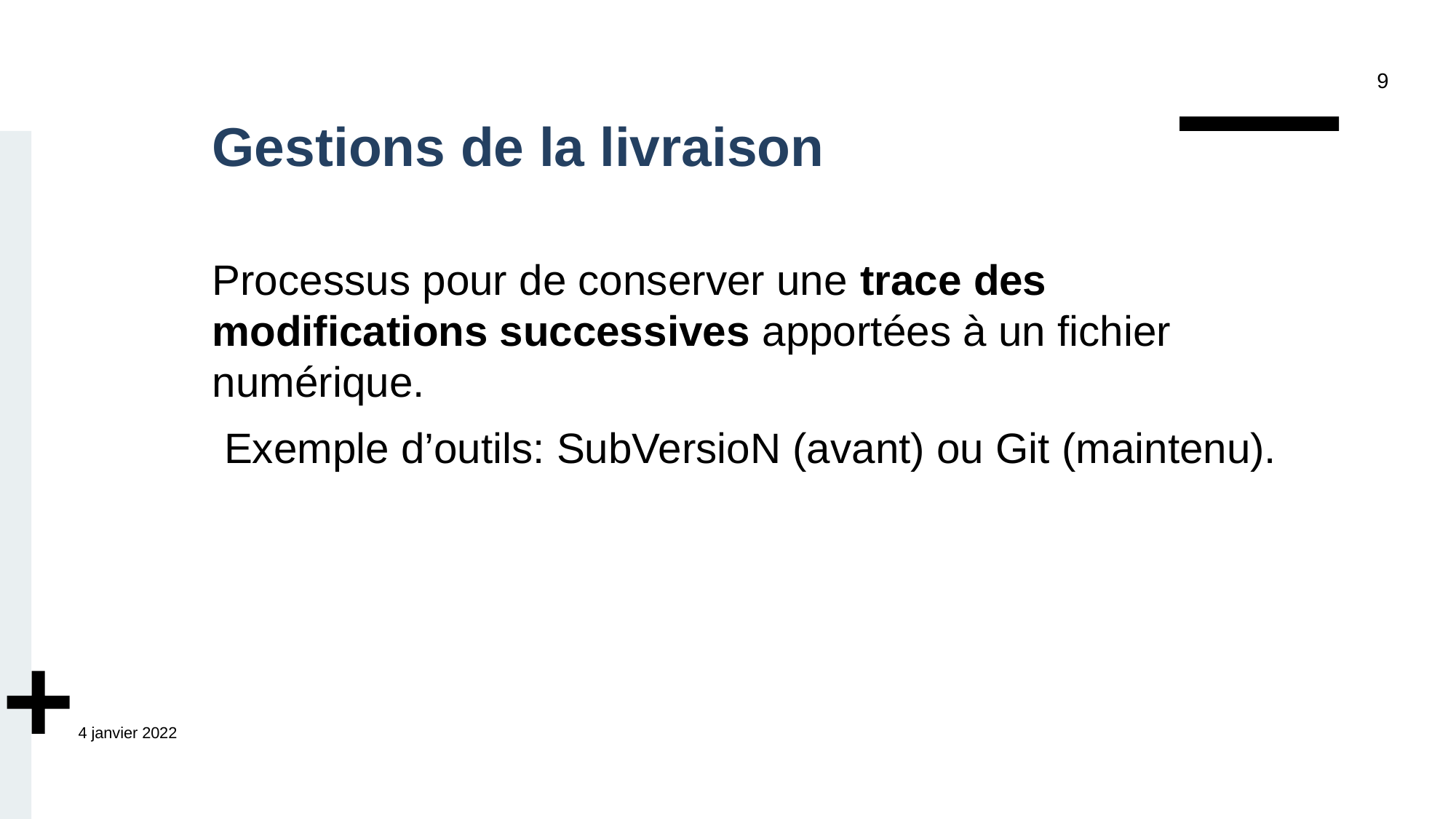

9
# Gestions de la livraison

Processus pour de conserver une trace des modifications successives apportées à un fichier numérique.
 Exemple d’outils: SubVersioN (avant) ou Git (maintenu).

4 janvier 2022